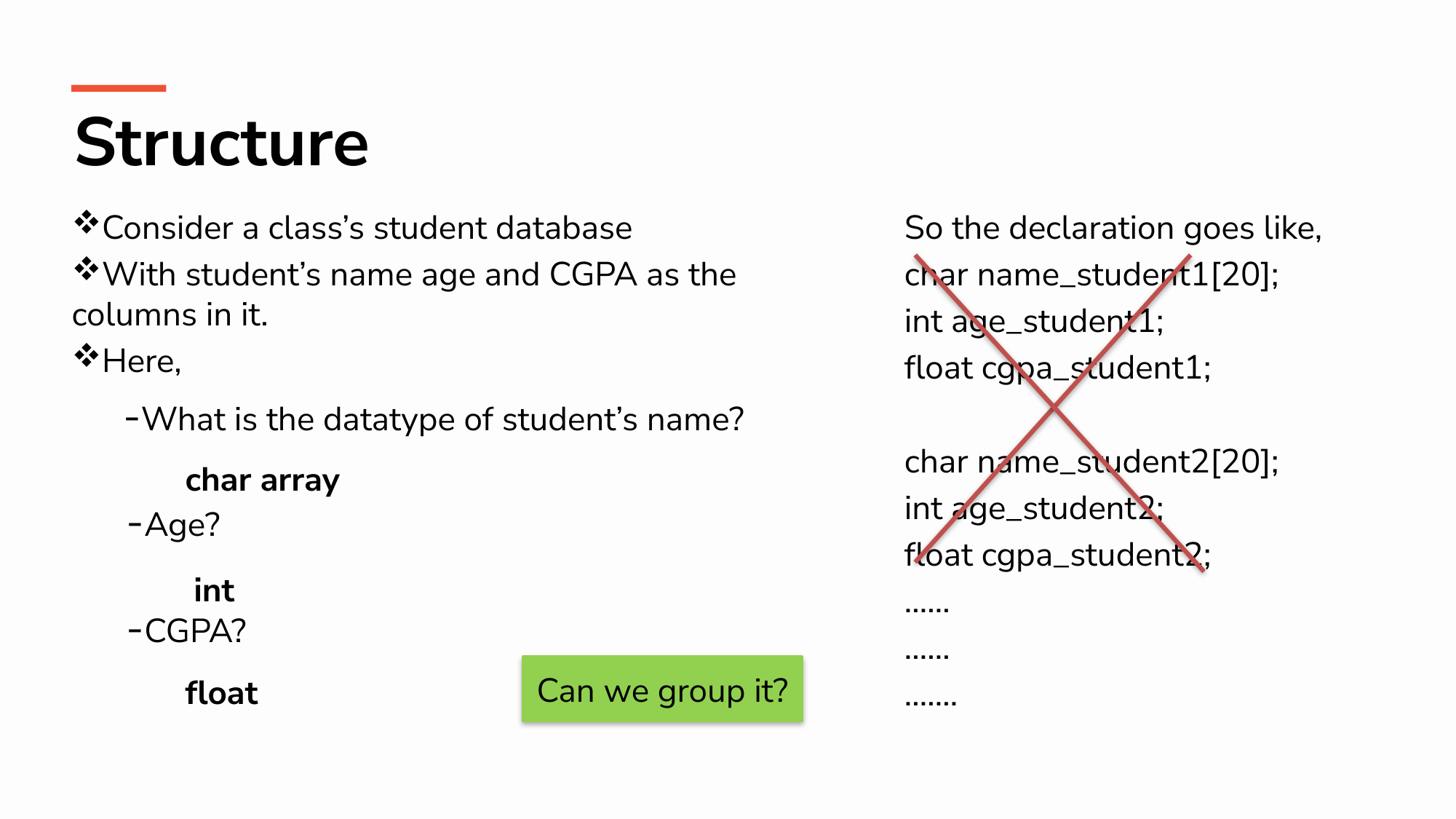

Structure
Consider a class’s student database
With student’s name age and CGPA as the columns in it.
Here,
      -What is the datatype of student’s name?

-Age?

-CGPA?

So the declaration goes like,
char name_student1[20];
int age_student1;
float cgpa_student1;

char name_student2[20];
int age_student2;
float cgpa_student2;
……
……
…….

char array

int
Can we group it?
float